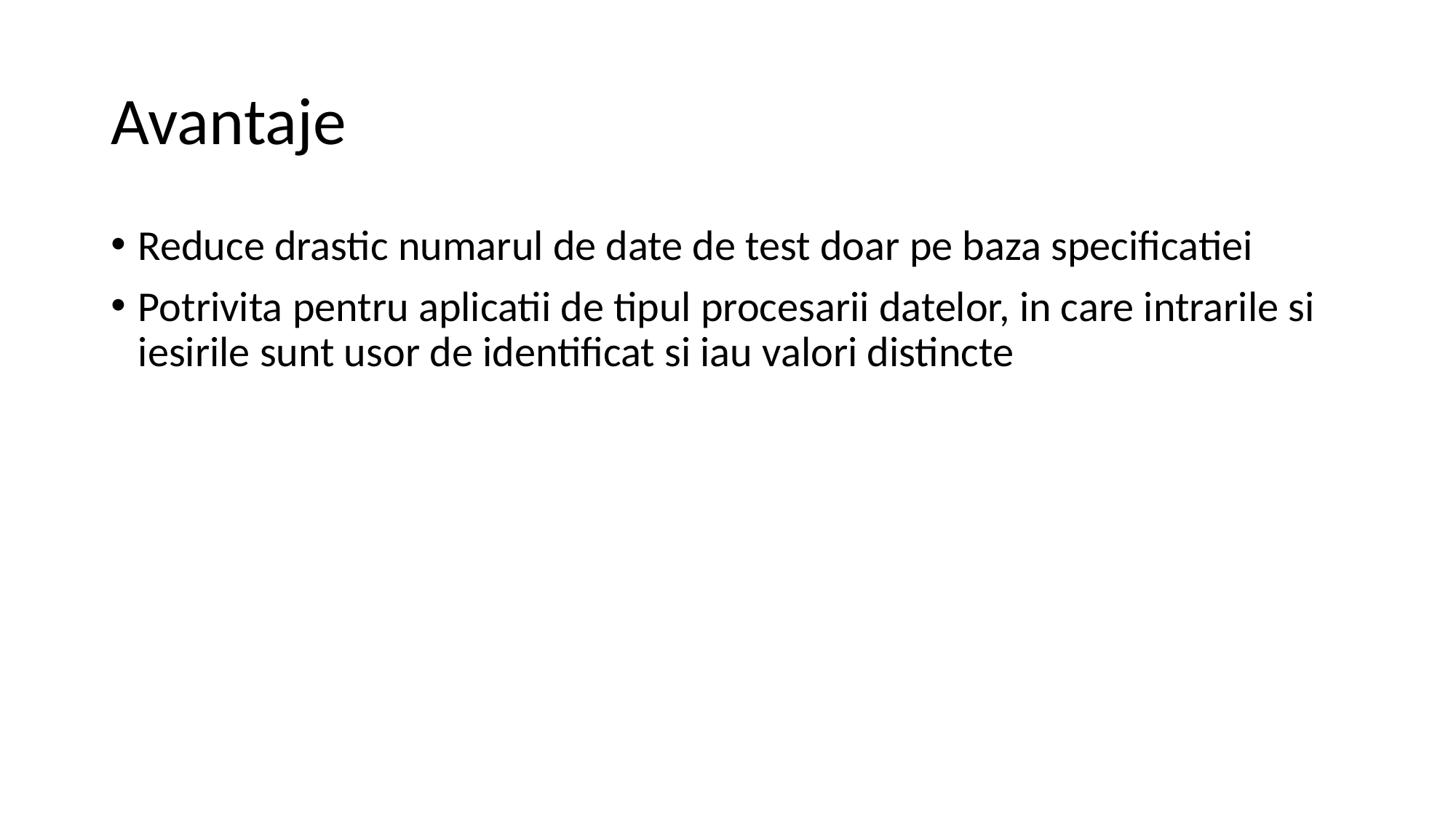

# Avantaje
Reduce drastic numarul de date de test doar pe baza specificatiei
Potrivita pentru aplicatii de tipul procesarii datelor, in care intrarile si iesirile sunt usor de identificat si iau valori distincte